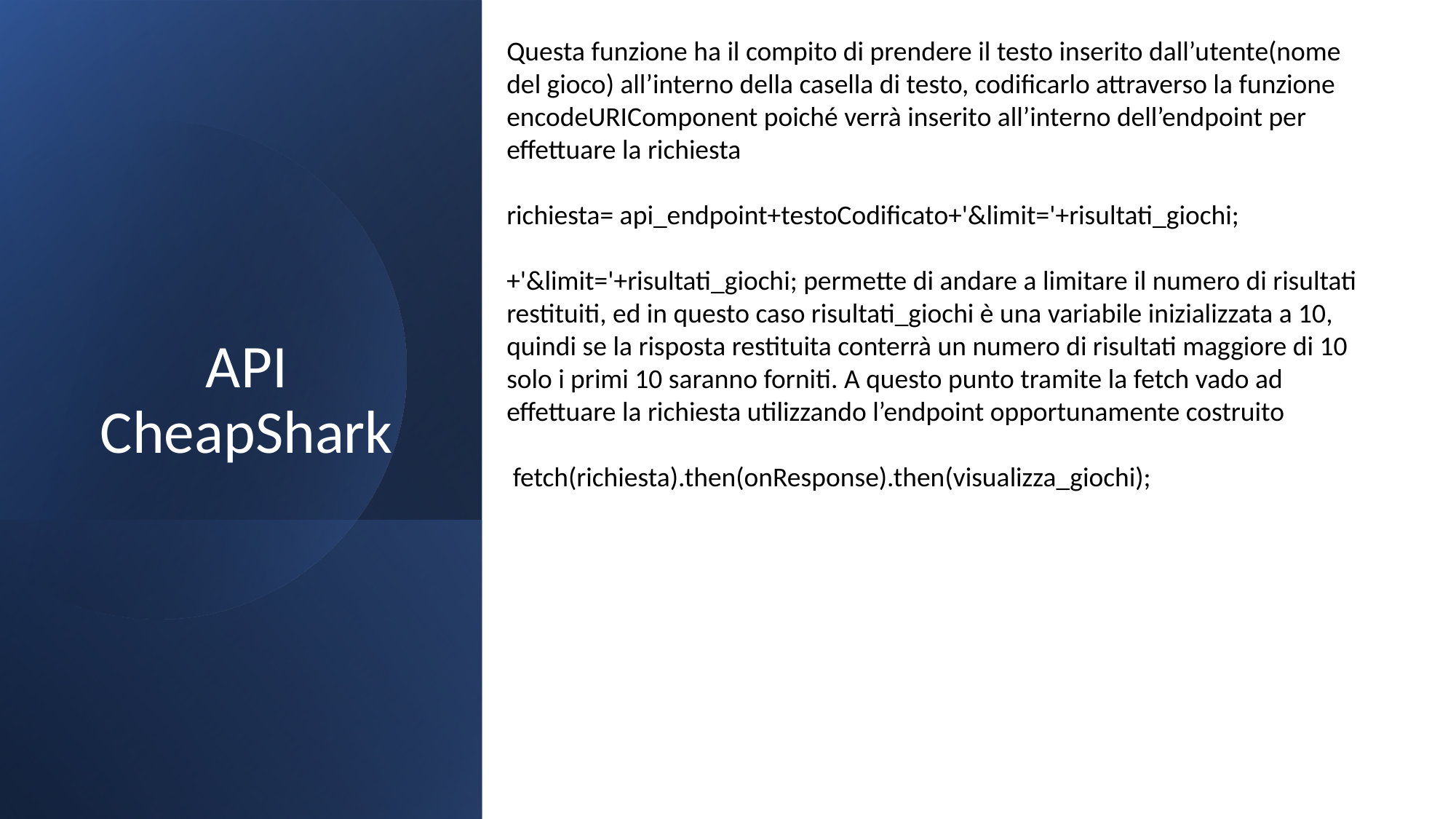

Questa funzione ha il compito di prendere il testo inserito dall’utente(nome del gioco) all’interno della casella di testo, codificarlo attraverso la funzione encodeURIComponent poiché verrà inserito all’interno dell’endpoint per effettuare la richiesta

richiesta= api_endpoint+testoCodificato+'&limit='+risultati_giochi;

+'&limit='+risultati_giochi; permette di andare a limitare il numero di risultati restituiti, ed in questo caso risultati_giochi è una variabile inizializzata a 10, quindi se la risposta restituita conterrà un numero di risultati maggiore di 10 solo i primi 10 saranno forniti. A questo punto tramite la fetch vado ad effettuare la richiesta utilizzando l’endpoint opportunamente costruito

 fetch(richiesta).then(onResponse).then(visualizza_giochi);

# API CheapShark